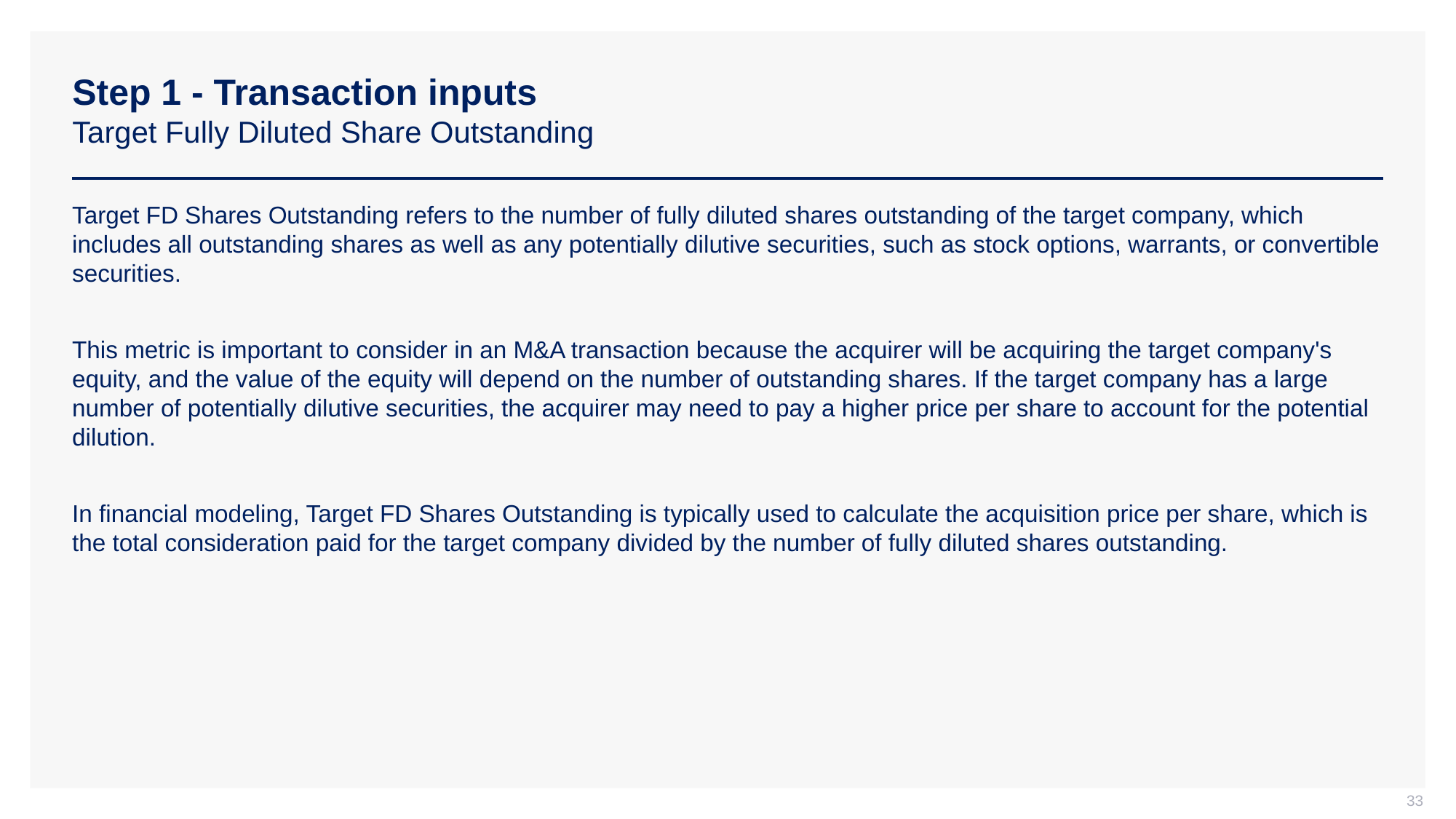

# Step 1 - Transaction inputs Target Fully Diluted Share Outstanding
Target FD Shares Outstanding refers to the number of fully diluted shares outstanding of the target company, which includes all outstanding shares as well as any potentially dilutive securities, such as stock options, warrants, or convertible securities.

This metric is important to consider in an M&A transaction because the acquirer will be acquiring the target company's equity, and the value of the equity will depend on the number of outstanding shares. If the target company has a large number of potentially dilutive securities, the acquirer may need to pay a higher price per share to account for the potential dilution.

In financial modeling, Target FD Shares Outstanding is typically used to calculate the acquisition price per share, which is the total consideration paid for the target company divided by the number of fully diluted shares outstanding.
33